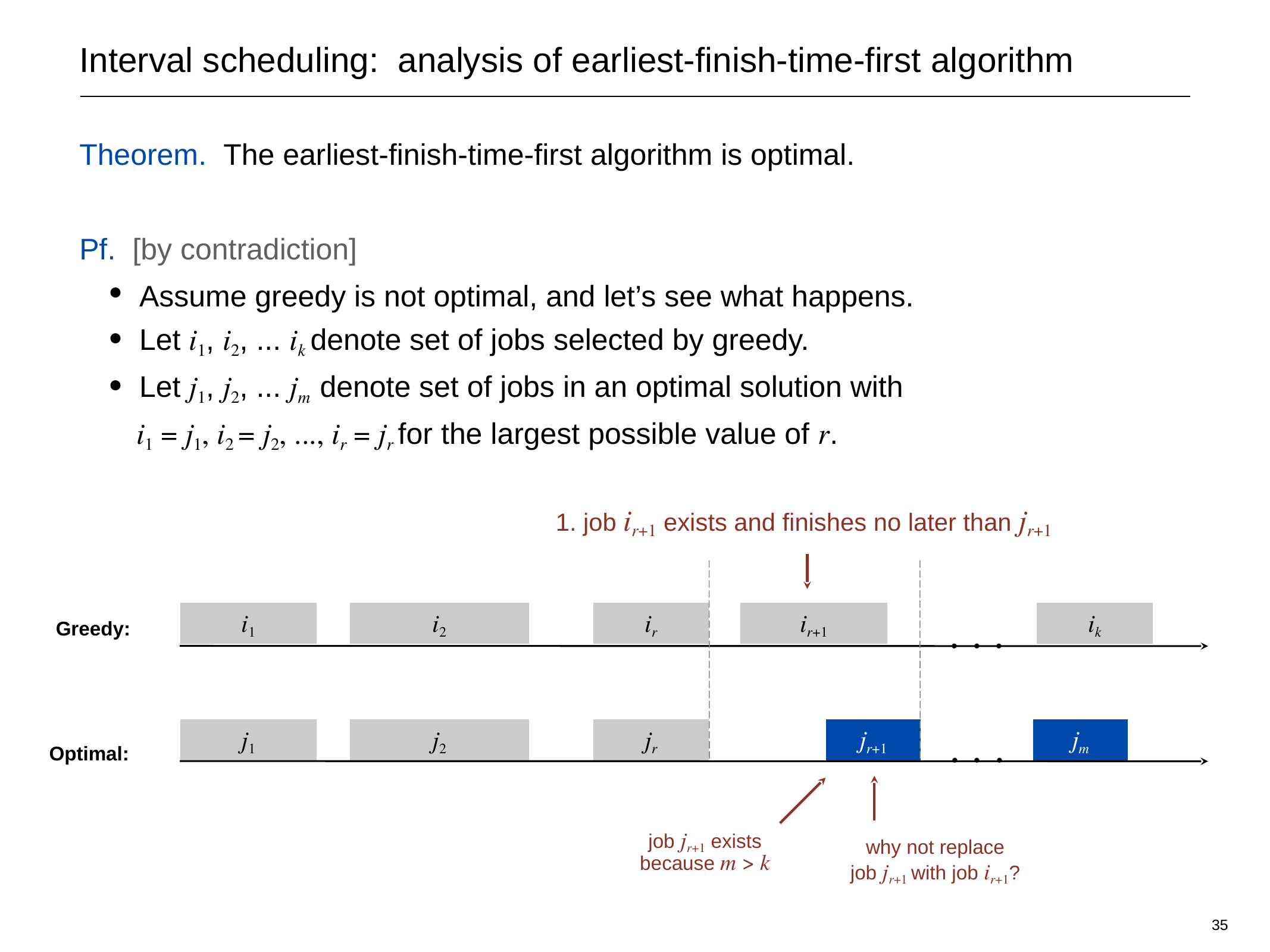

# Interval scheduling:  analysis of earliest-finish-time-first algorithm

Theorem.  The earliest-finish-time-first algorithm is optimal.
Pf.  [by contradiction]
Assume greedy is not optimal, and let’s see what happens.
Let i1, i2, ... ik denote set of jobs selected by greedy.
Let j1, j2, ... jm  denote set of jobs in an optimal solution with
i1 = j1, i2 = j2, ..., ir = jr for the largest possible value of r.
1. job ir+1 exists and finishes no later than jr+1

. . .
j1
j2
jr
jr+1
jm
Optimal:

. . .
i1
i2
ir
ir+1
ik
Greedy:

why not replace
job jr+1 with job ir+1?
job jr+1 exists
because m > k

35